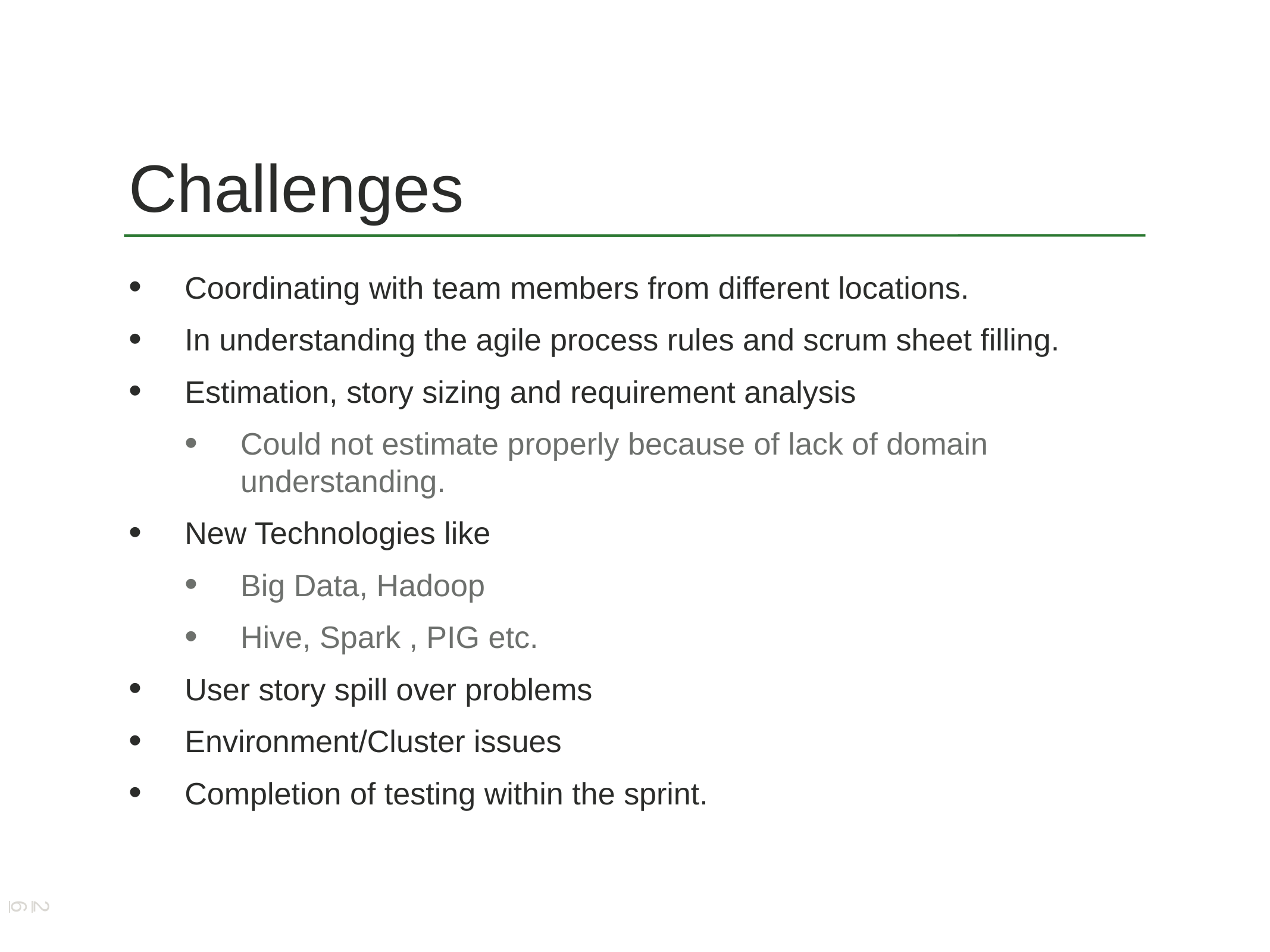

# Challenges
Coordinating with team members from different locations.
In understanding the agile process rules and scrum sheet filling.
Estimation, story sizing and requirement analysis
Could not estimate properly because of lack of domain understanding.
New Technologies like
Big Data, Hadoop
Hive, Spark , PIG etc.
User story spill over problems
Environment/Cluster issues
Completion of testing within the sprint.
26